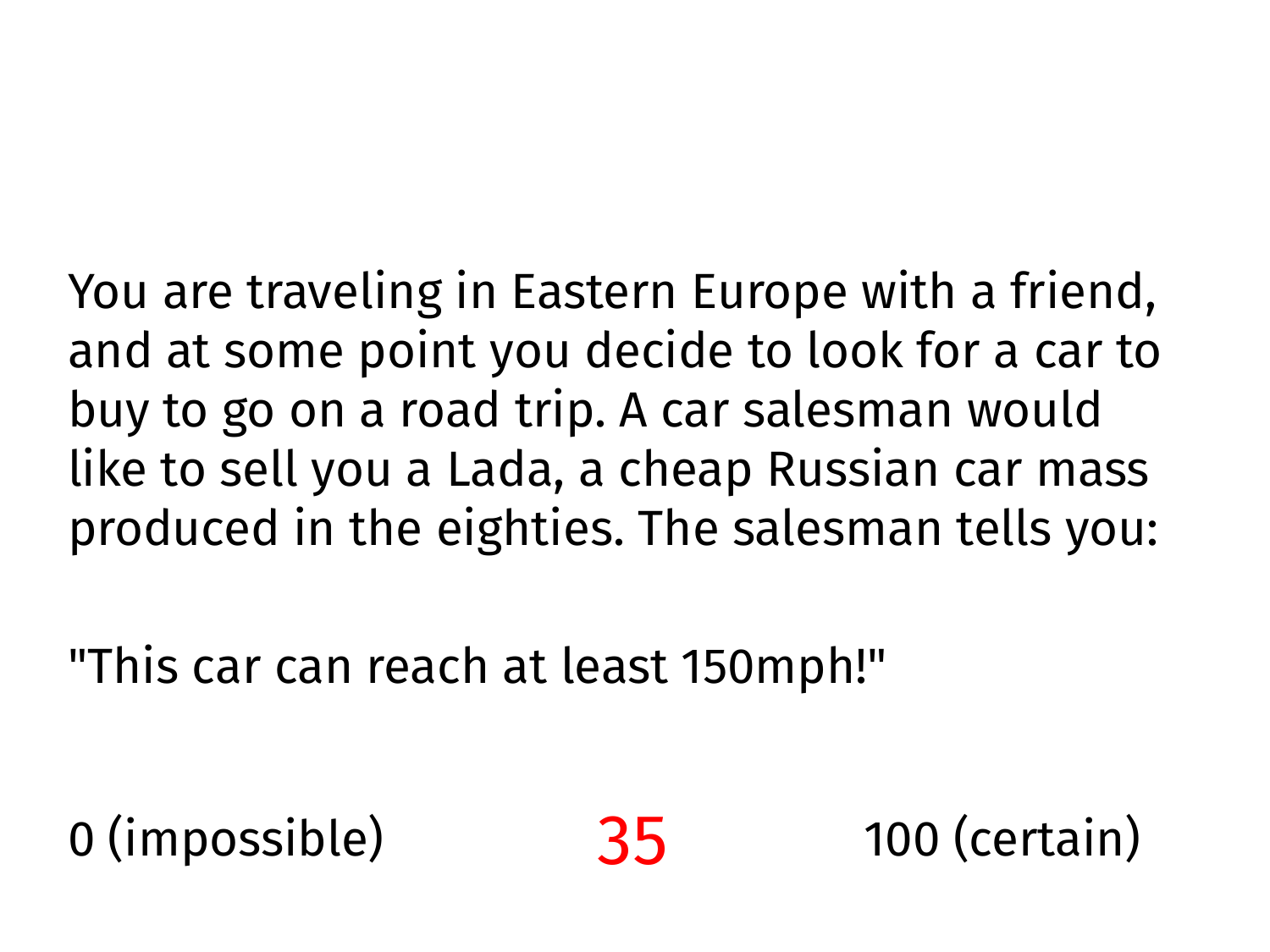

You are traveling in Eastern Europe with a friend, and at some point you decide to look for a car to buy to go on a road trip. A car salesman would like to sell you a Lada, a cheap Russian car mass produced in the eighties. The salesman tells you:

"This car can reach at least 150mph!"
0 (impossible)		                      100 (certain)
35